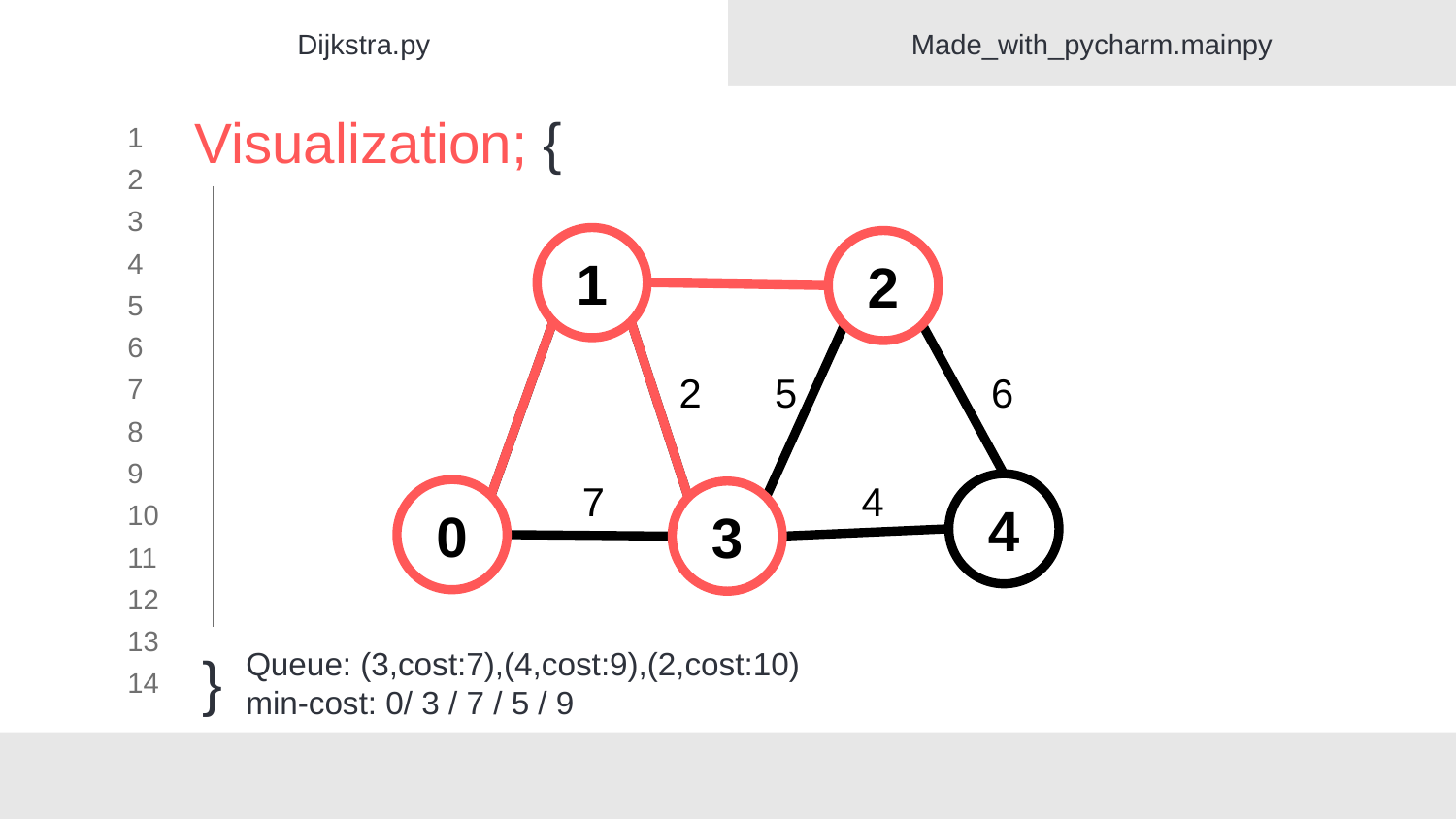

Dijkstra.py
Made_with_pycharm.mainpy
# Visualization; {
}
1
2
2
5
6
7
4
4
0
3
Queue: (3,cost:7),(4,cost:9),(2,cost:10)
min-cost: 0/ 3 / 7 / 5 / 9